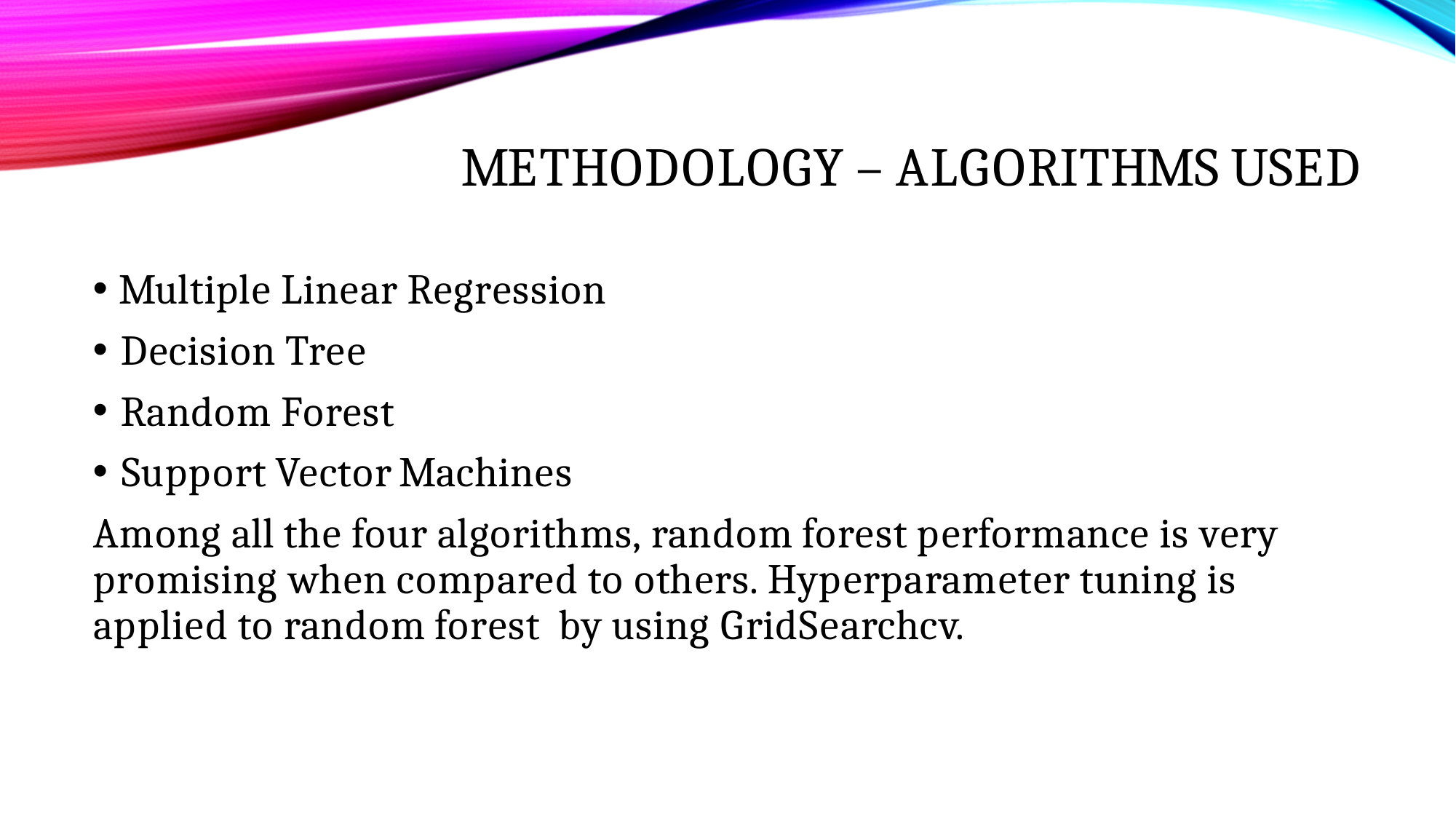

# Methodology – Algorithms used
Multiple Linear Regression
Decision Tree
Random Forest
Support Vector Machines
Among all the four algorithms, random forest performance is very promising when compared to others. Hyperparameter tuning is applied to random forest  by using GridSearchcv.